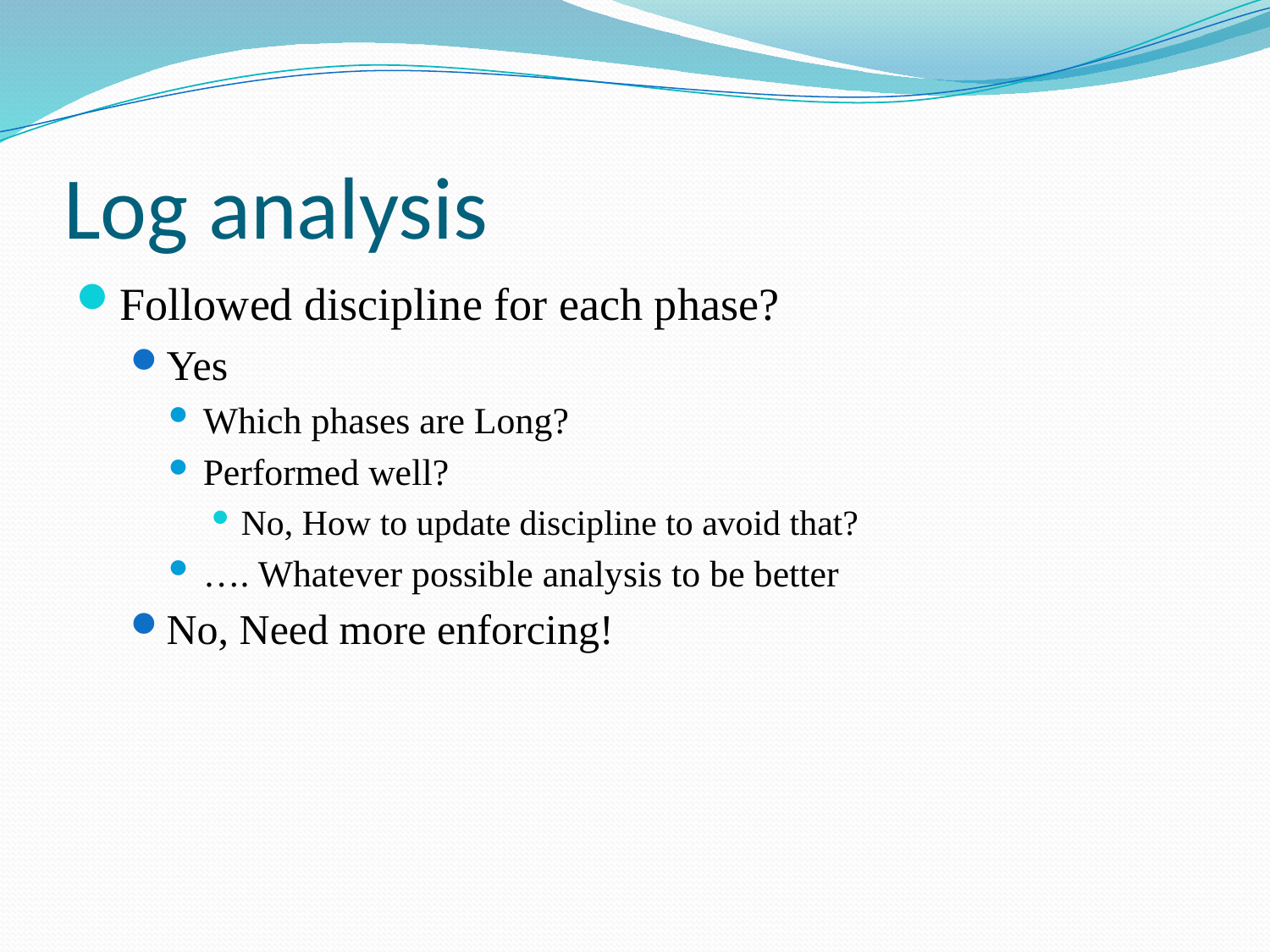

# Log analysis
Followed discipline for each phase?
Yes
Which phases are Long?
Performed well?
No, How to update discipline to avoid that?
…. Whatever possible analysis to be better
No, Need more enforcing!